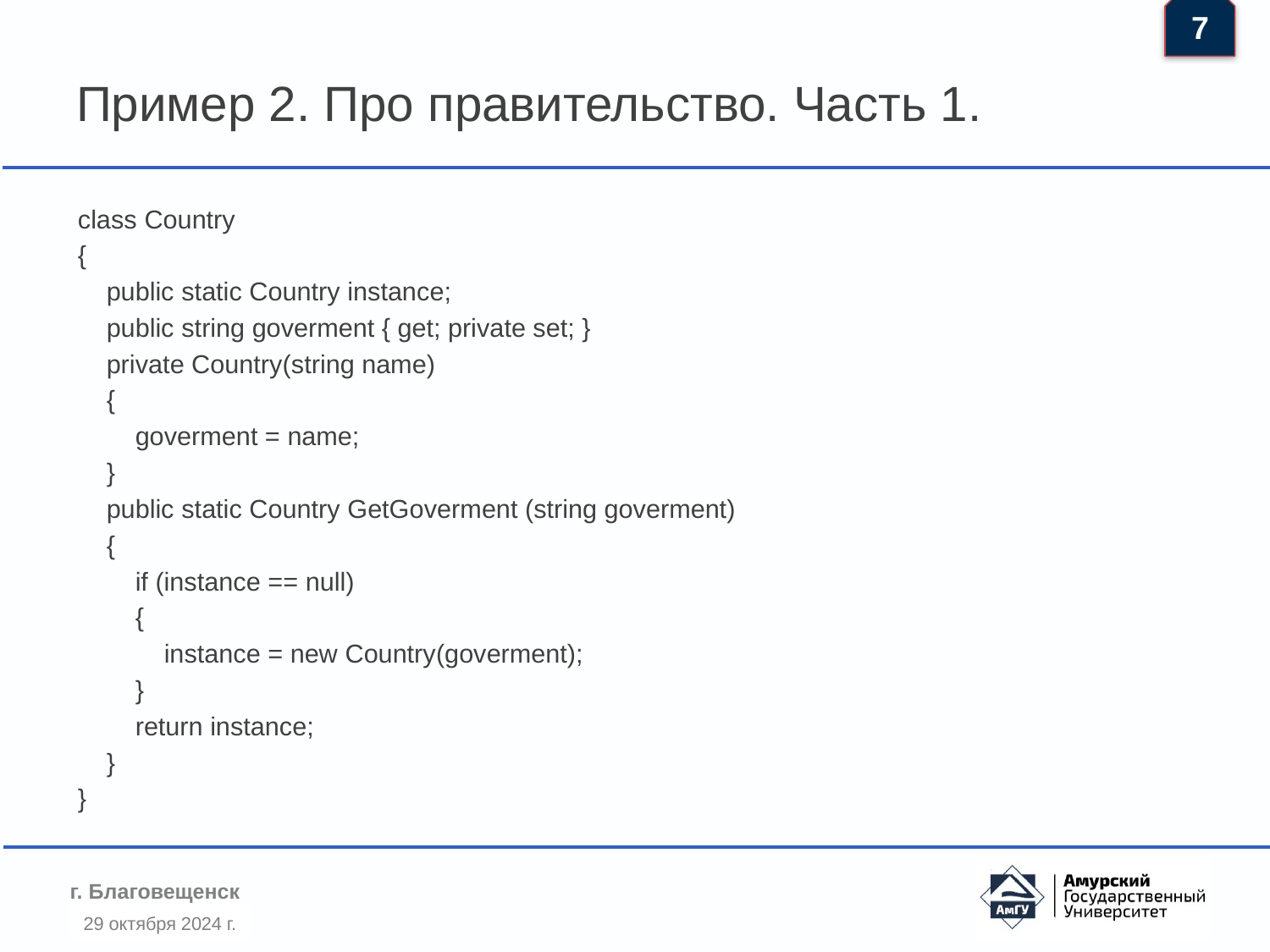

7
# Пример 2. Про правительство. Часть 1.
class Country
{
    public static Country instance;
    public string goverment { get; private set; }
    private Country(string name)
    {
        goverment = name;
    }
    public static Country GetGoverment (string goverment)
    {
        if (instance == null)
        {
            instance = new Country(goverment);
        }
        return instance;
    }
}

29 октября 2024 г.